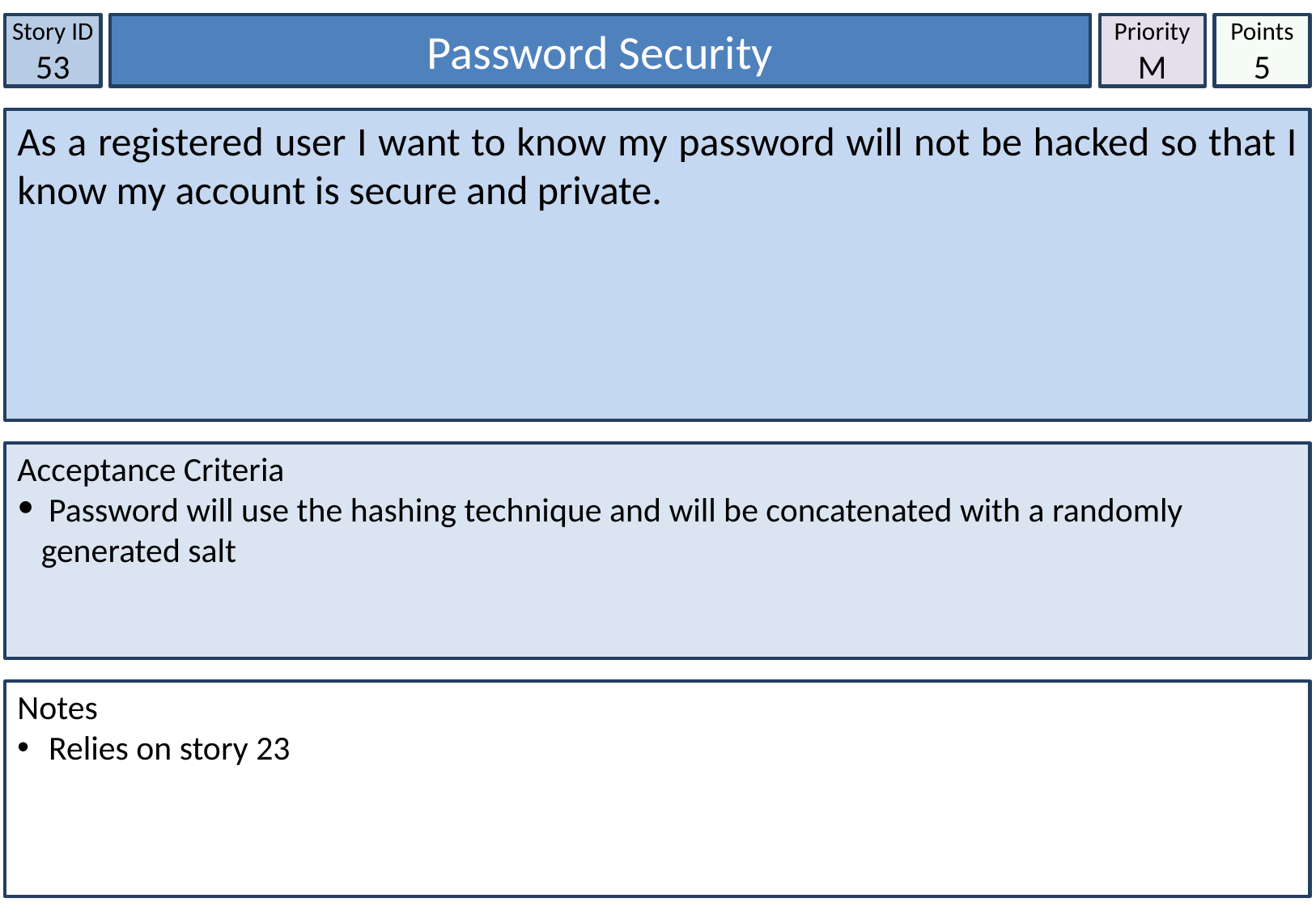

Story ID
53
Password Security
Priority
M
Points
5
As a registered user I want to know my password will not be hacked so that I know my account is secure and private.
Acceptance Criteria
 Password will use the hashing technique and will be concatenated with a randomly generated salt
Notes
 Relies on story 23